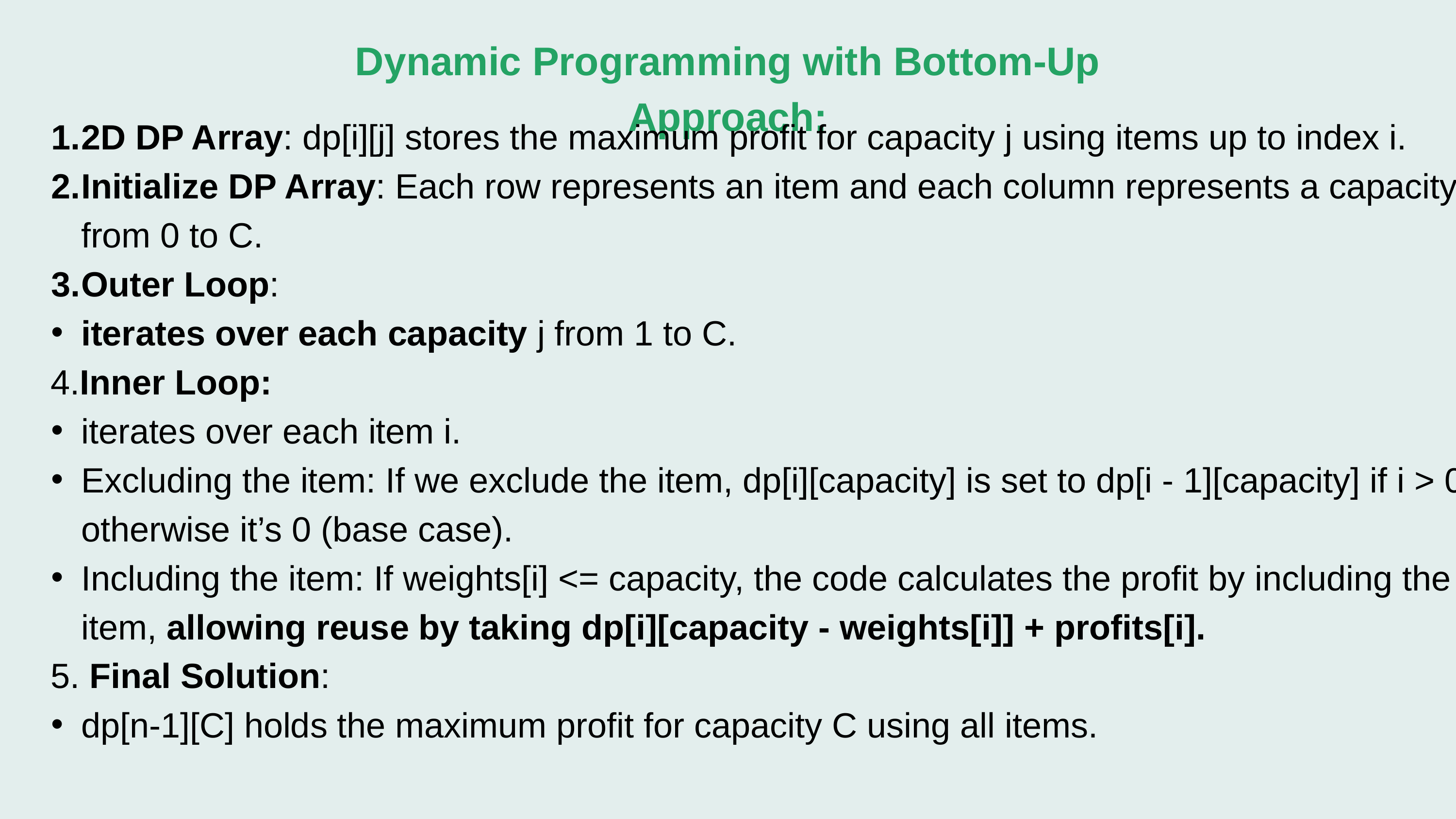

Dynamic Programming with Bottom-Up Approach:
2D DP Array: dp[i][j] stores the maximum profit for capacity j using items up to index i.
Initialize DP Array: Each row represents an item and each column represents a capacity from 0 to C.
Outer Loop:
iterates over each capacity j from 1 to C.
   4.Inner Loop:
iterates over each item i.
Excluding the item: If we exclude the item, dp[i][capacity] is set to dp[i - 1][capacity] if i > 0, otherwise it’s 0 (base case).
Including the item: If weights[i] <= capacity, the code calculates the profit by including the item, allowing reuse by taking dp[i][capacity - weights[i]] + profits[i].
   5. Final Solution:
dp[n-1][C] holds the maximum profit for capacity C using all items.